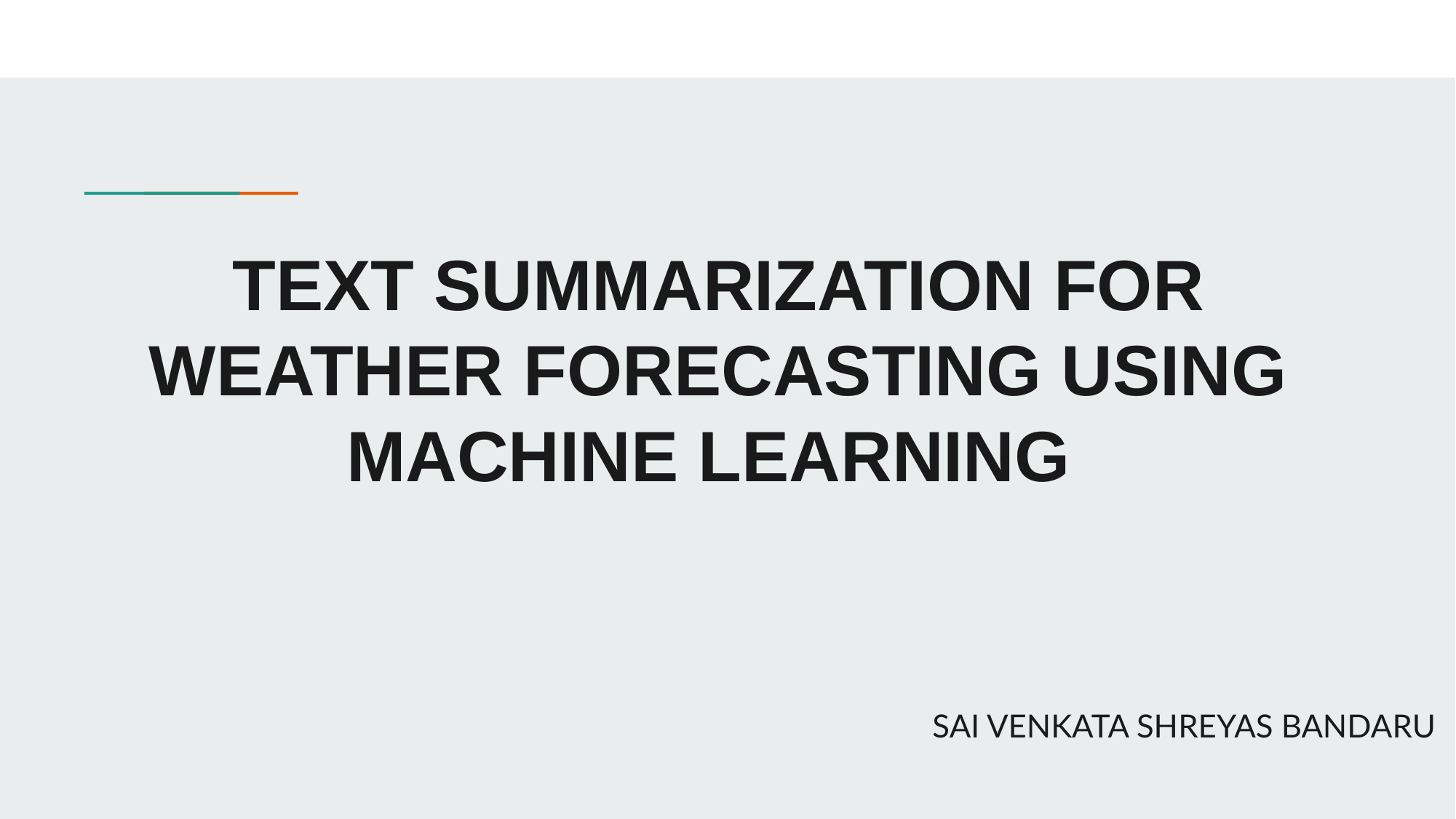

# TEXT SUMMARIZATION FOR WEATHER FORECASTING USING MACHINE LEARNING
SAI VENKATA SHREYAS BANDARU